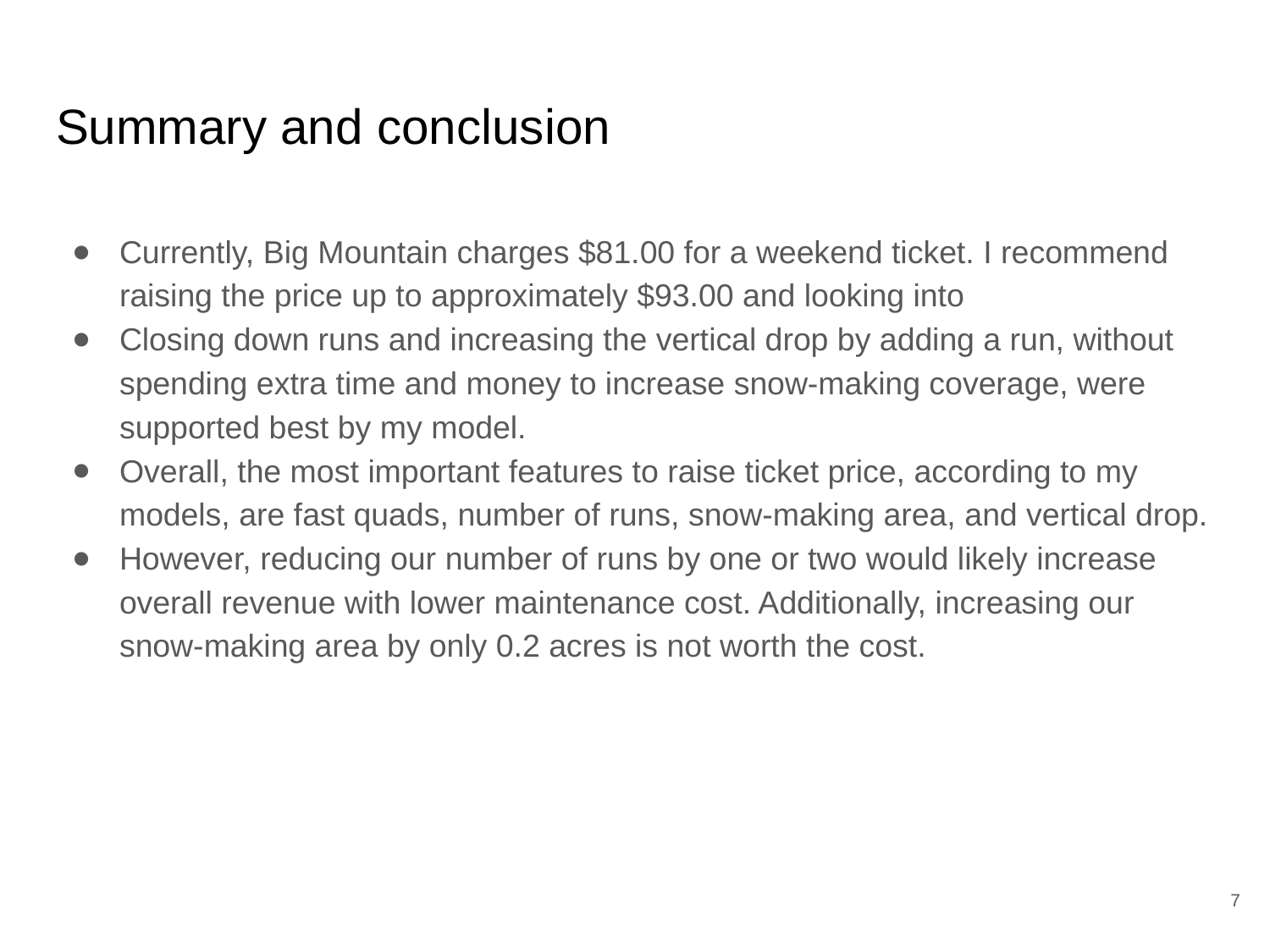

# Summary and conclusion
Currently, Big Mountain charges $81.00 for a weekend ticket. I recommend raising the price up to approximately $93.00 and looking into
Closing down runs and increasing the vertical drop by adding a run, without spending extra time and money to increase snow-making coverage, were supported best by my model.
Overall, the most important features to raise ticket price, according to my models, are fast quads, number of runs, snow-making area, and vertical drop.
However, reducing our number of runs by one or two would likely increase overall revenue with lower maintenance cost. Additionally, increasing our snow-making area by only 0.2 acres is not worth the cost.
7